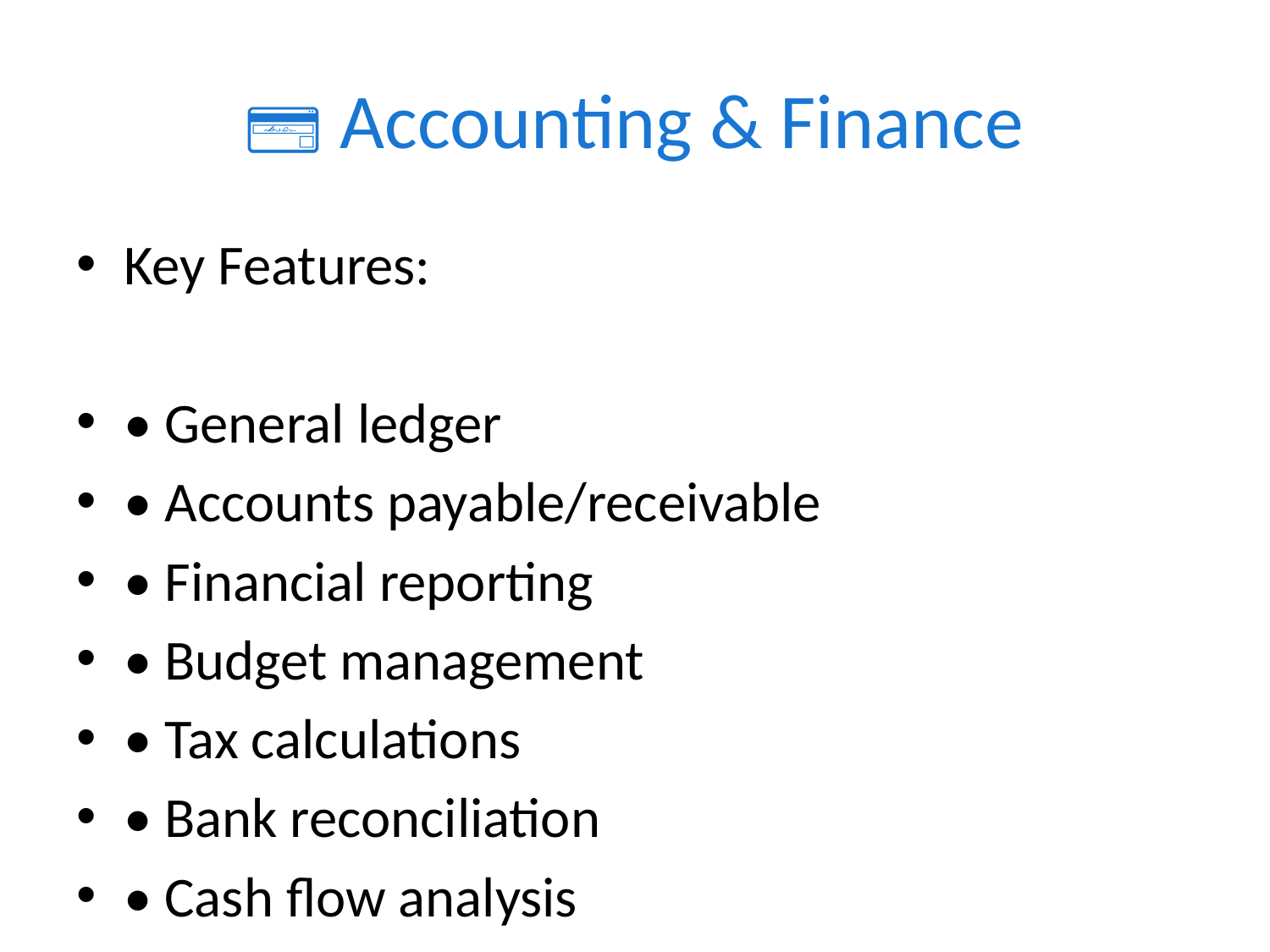

# 💳 Accounting & Finance
Key Features:

• General ledger
• Accounts payable/receivable
• Financial reporting
• Budget management
• Tax calculations
• Bank reconciliation
• Cash flow analysis
• Audit trails

[Screenshot placeholder: Accounting & Finance interface showing key functionality and user experience]